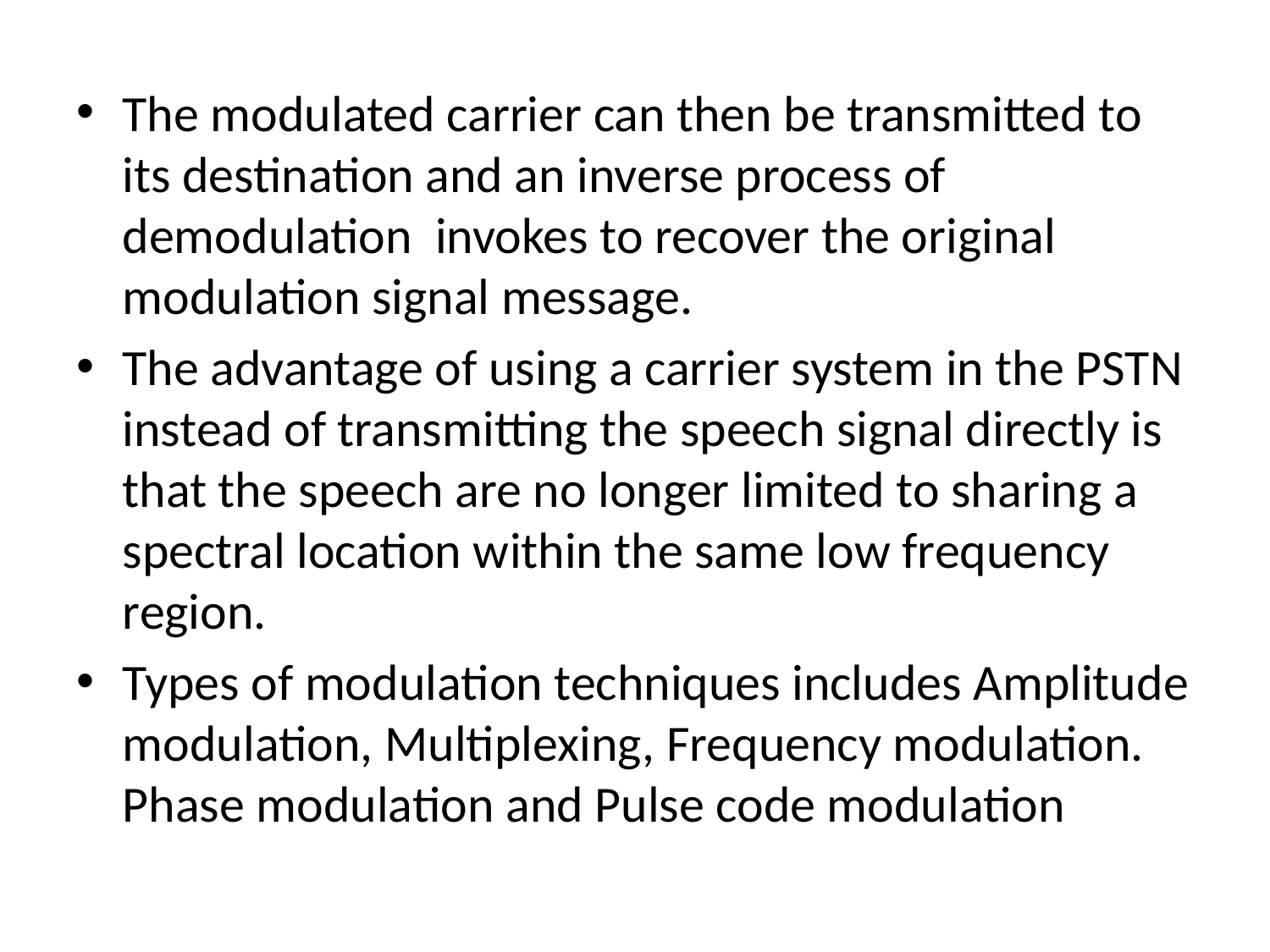

The modulated carrier can then be transmitted to its destination and an inverse process of demodulation  invokes to recover the original modulation signal message.
The advantage of using a carrier system in the PSTN instead of transmitting the speech signal directly is that the speech are no longer limited to sharing a spectral location within the same low frequency region.
Types of modulation techniques includes Amplitude modulation, Multiplexing, Frequency modulation. Phase modulation and Pulse code modulation